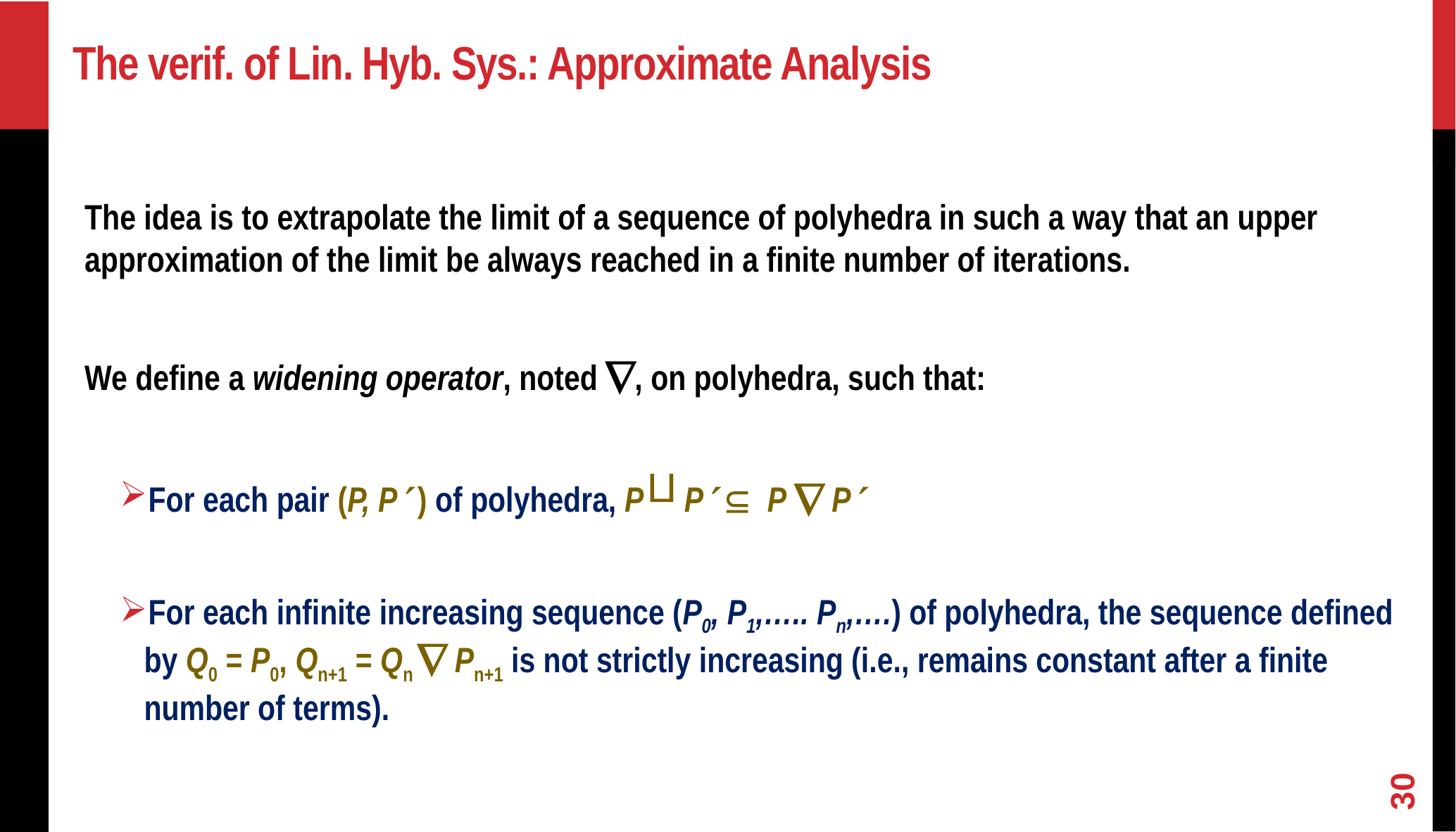

# The verif. of Lin. Hyb. Sys.: Approximate Analysis

The idea is to extrapolate the limit of a sequence of polyhedra in such a way that an upper approximation of the limit be always reached in a finite number of iterations.

We define a widening operator, noted ∇, on polyhedra, such that:

For each pair (P, P′ ) of polyhedra, P     P′ ⊆  P ∇ P′

For each infinite increasing sequence (P0, P1,….. Pn,….) of polyhedra, the sequence defined by Q0 = P0, Qn+1 = Qn ∇ Pn+1 is not strictly increasing (i.e., remains constant after a finite number of terms).
Π
30